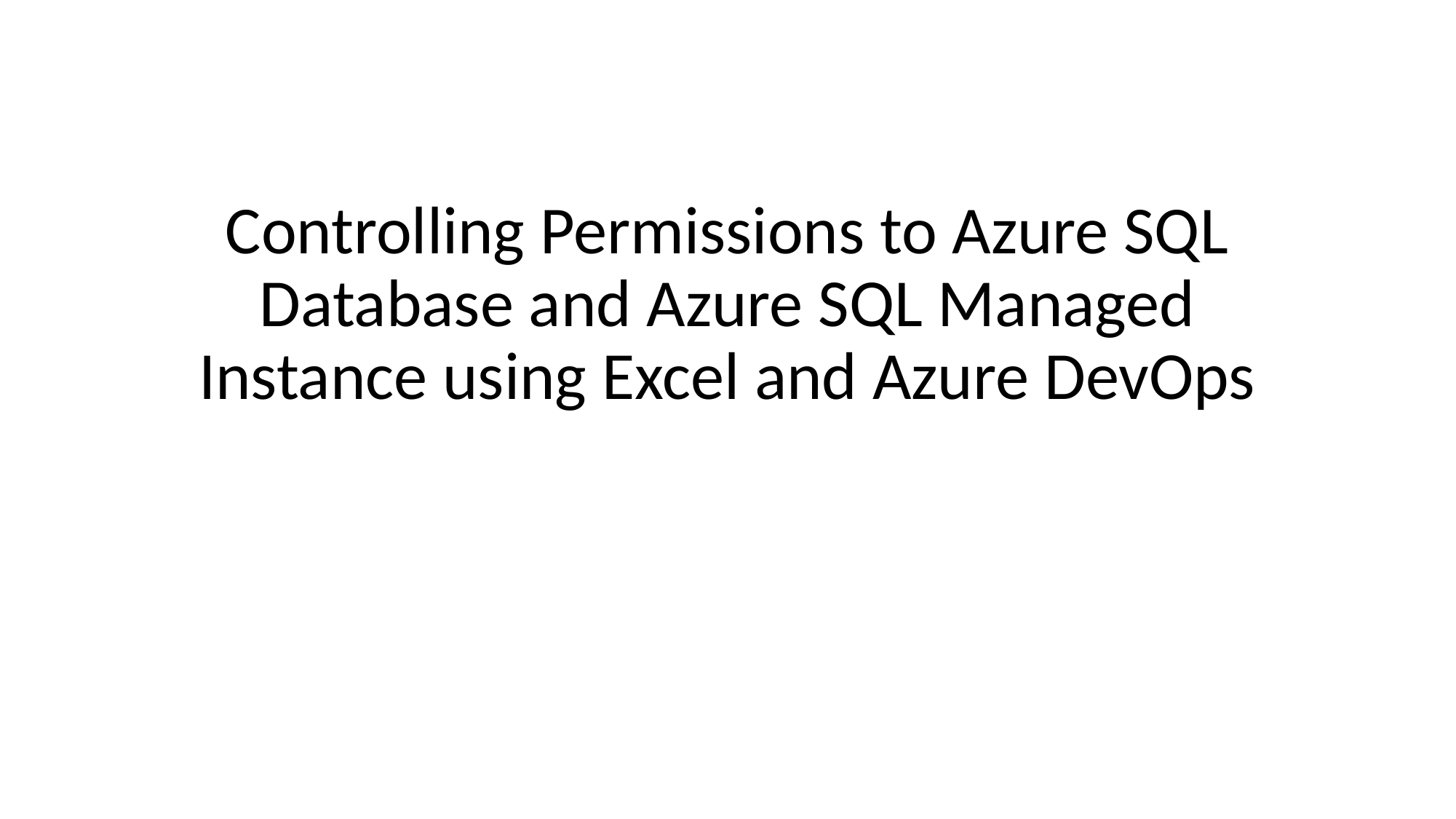

# Controlling Permissions to Azure SQL Database and Azure SQL Managed Instance using Excel and Azure DevOps